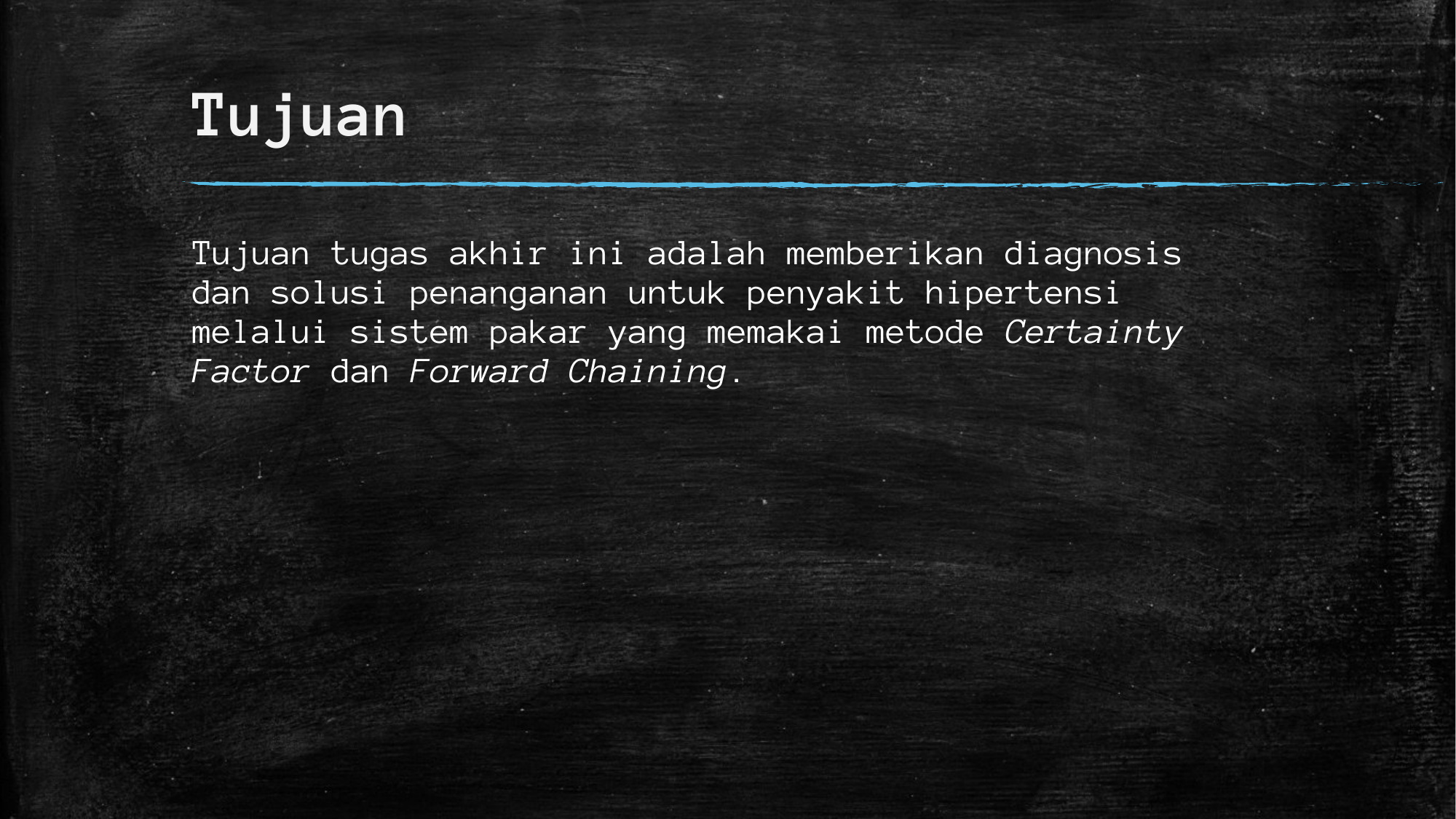

# Tujuan
Tujuan tugas akhir ini adalah memberikan diagnosis dan solusi penanganan untuk penyakit hipertensi melalui sistem pakar yang memakai metode Certainty Factor dan Forward Chaining.